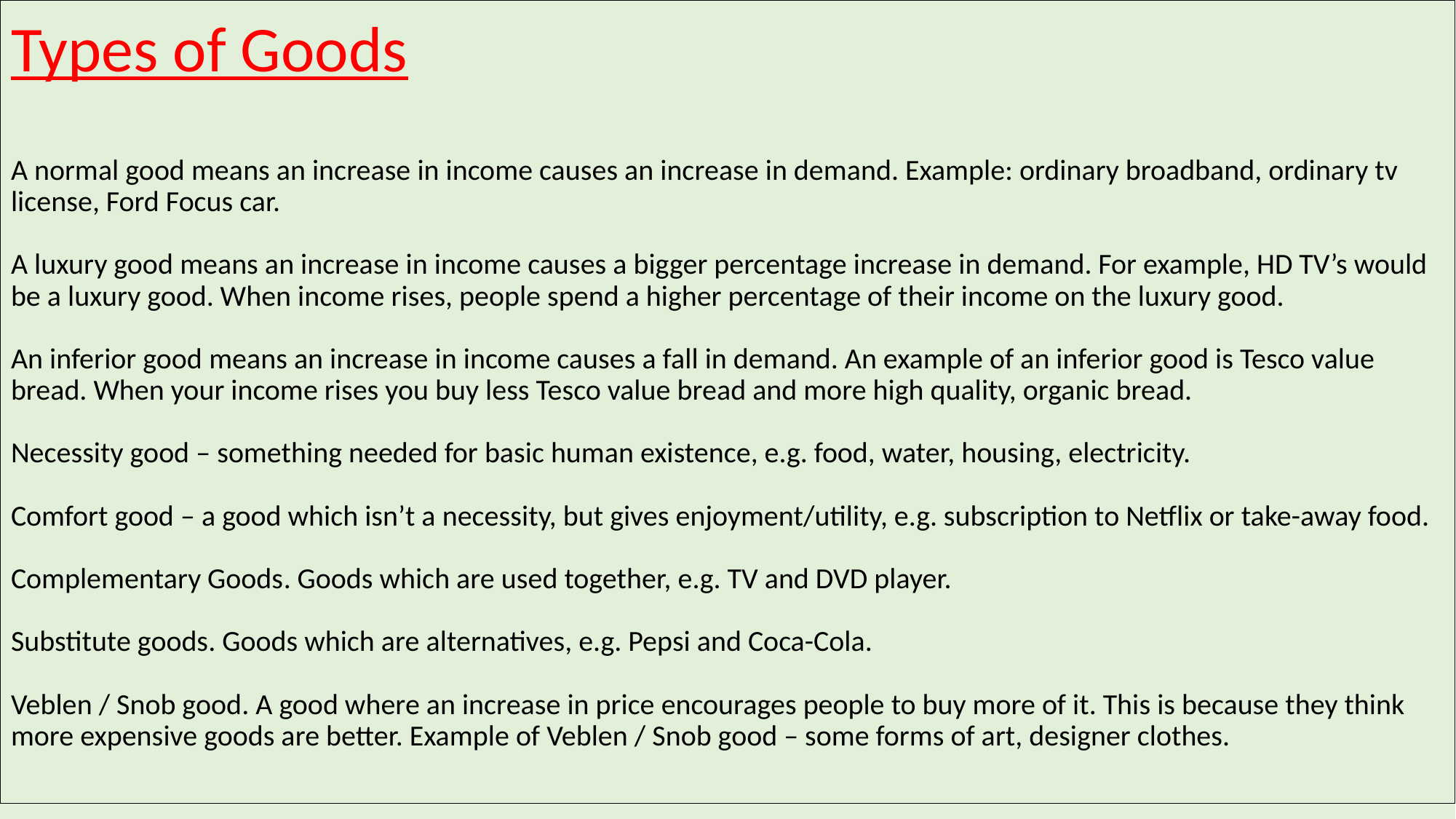

# Types of Goods A normal good means an increase in income causes an increase in demand. Example: ordinary broadband, ordinary tv license, Ford Focus car. A luxury good means an increase in income causes a bigger percentage increase in demand. For example, HD TV’s would be a luxury good. When income rises, people spend a higher percentage of their income on the luxury good. An inferior good means an increase in income causes a fall in demand. An example of an inferior good is Tesco value bread. When your income rises you buy less Tesco value bread and more high quality, organic bread. Necessity good – something needed for basic human existence, e.g. food, water, housing, electricity. Comfort good – a good which isn’t a necessity, but gives enjoyment/utility, e.g. subscription to Netflix or take-away food. Complementary Goods. Goods which are used together, e.g. TV and DVD player. Substitute goods. Goods which are alternatives, e.g. Pepsi and Coca-Cola. Veblen / Snob good. A good where an increase in price encourages people to buy more of it. This is because they think more expensive goods are better. Example of Veblen / Snob good – some forms of art, designer clothes.